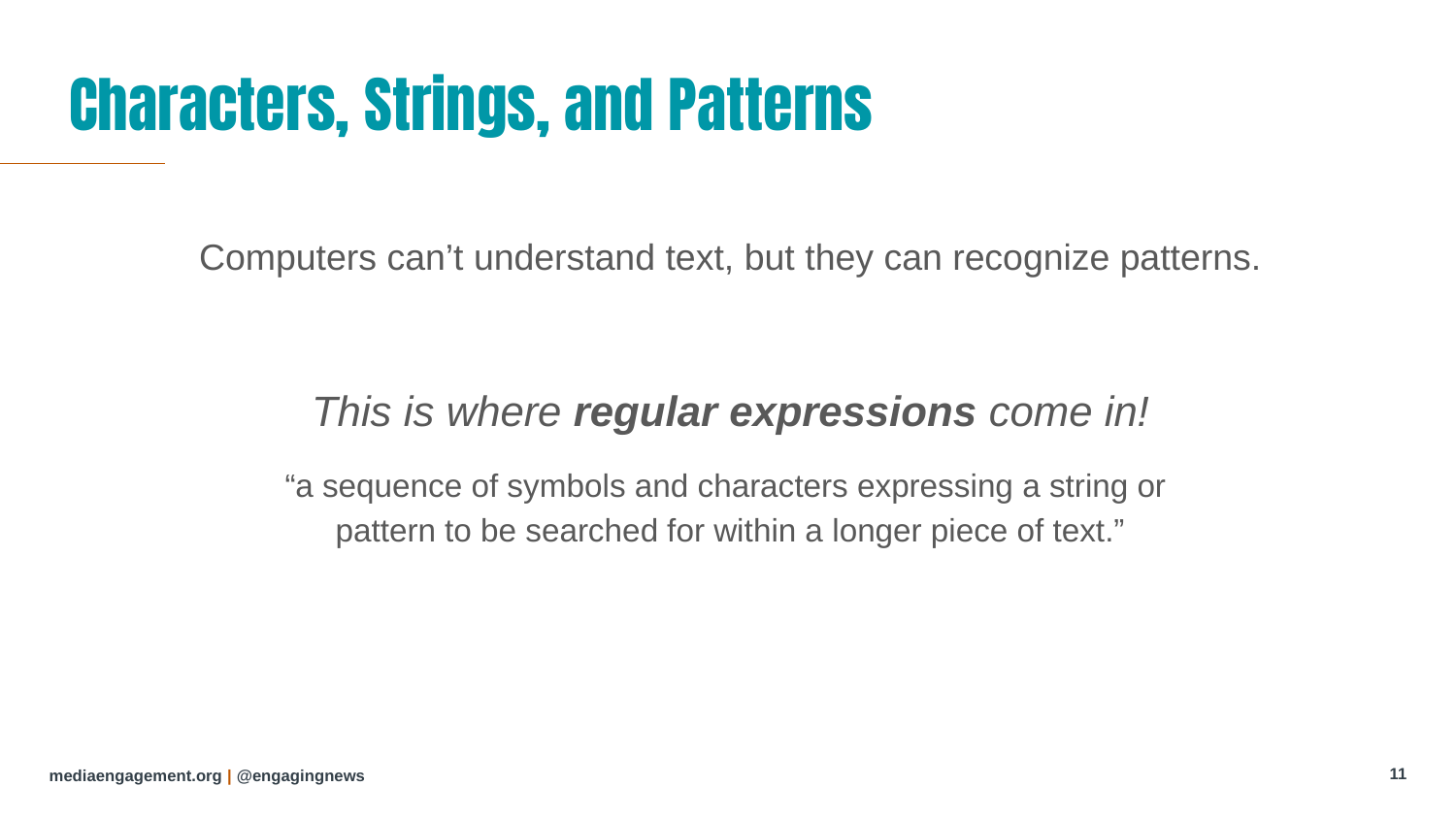

# Characters, Strings, and Patterns
Computers can’t understand text, but they can recognize patterns.

This is where regular expressions come in!
“a sequence of symbols and characters expressing a string or
pattern to be searched for within a longer piece of text.”